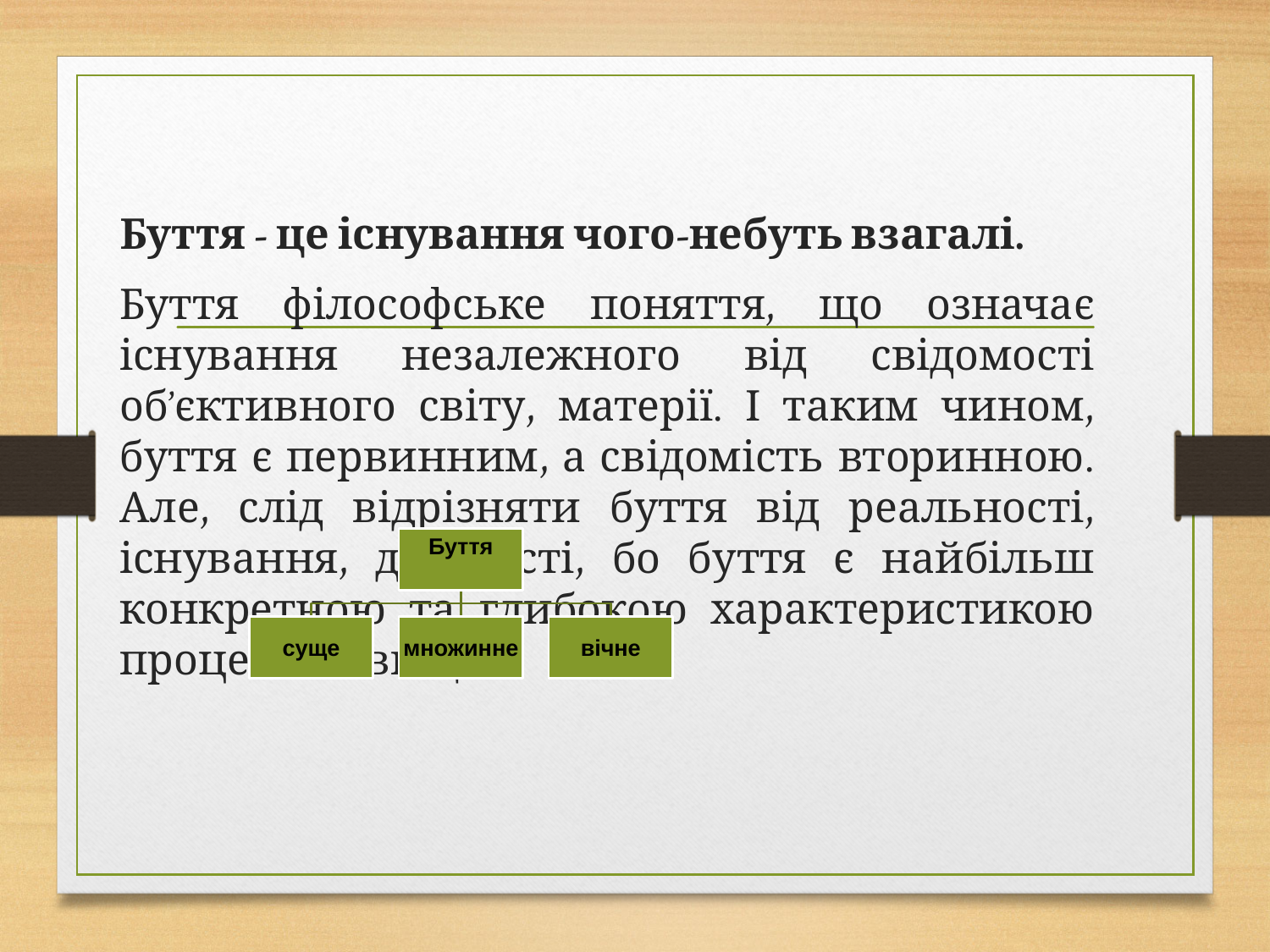

Буття - це існування чого-небуть взагалі.
Буття філософське поняття, що означає існування незалежного від свідомості об’єктивного світу, матерії. І таким чином, буття є первинним, а свідомість вторинною. Але, слід відрізняти буття від реальності, існування, дійсності, бо буття є найбільш конкретною та глибокою характеристикою процесів і явищ.

Буття

суще
множинне
вічне